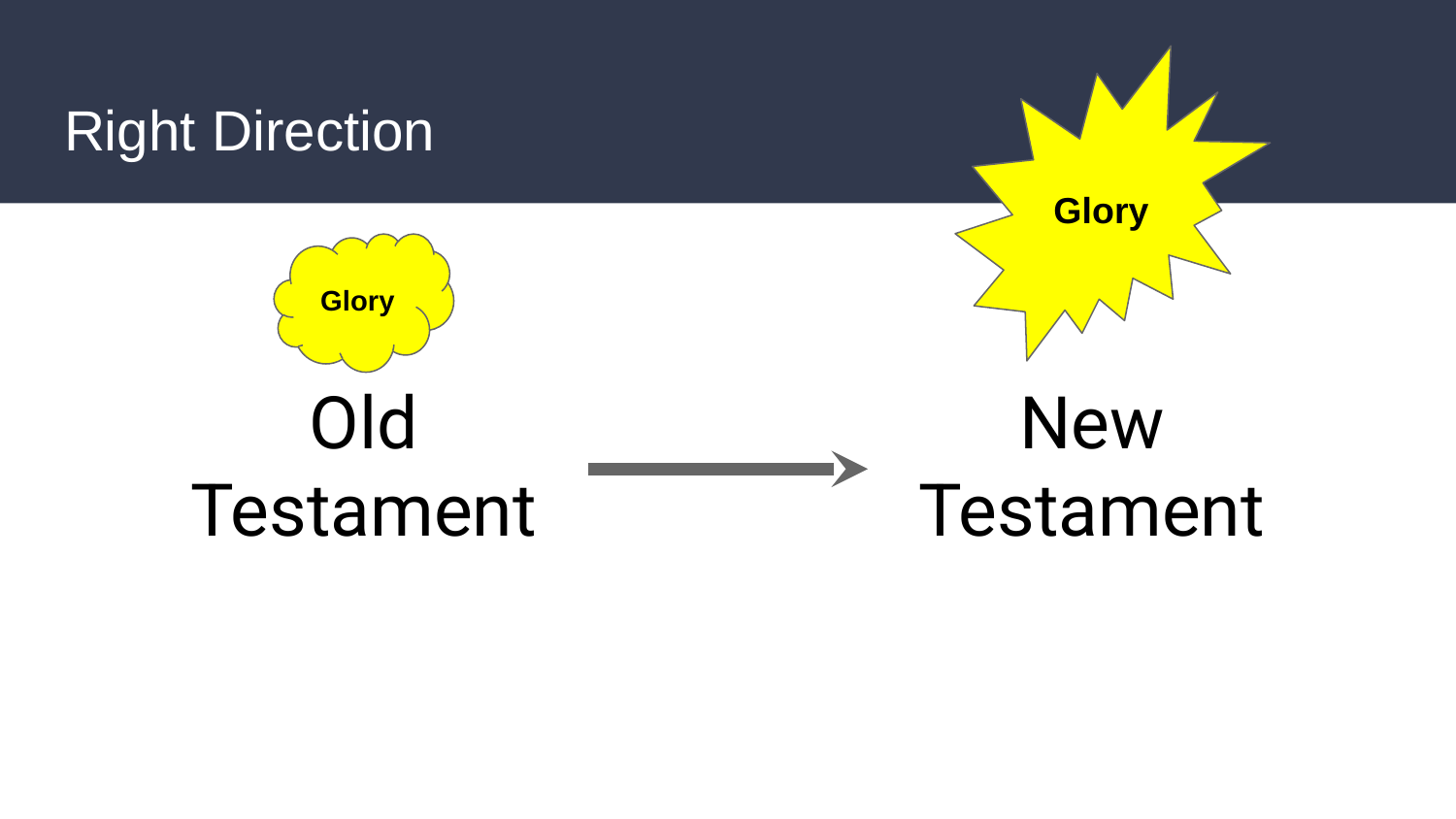

Glory
# Right Direction
Glory
Old
Testament
New
Testament